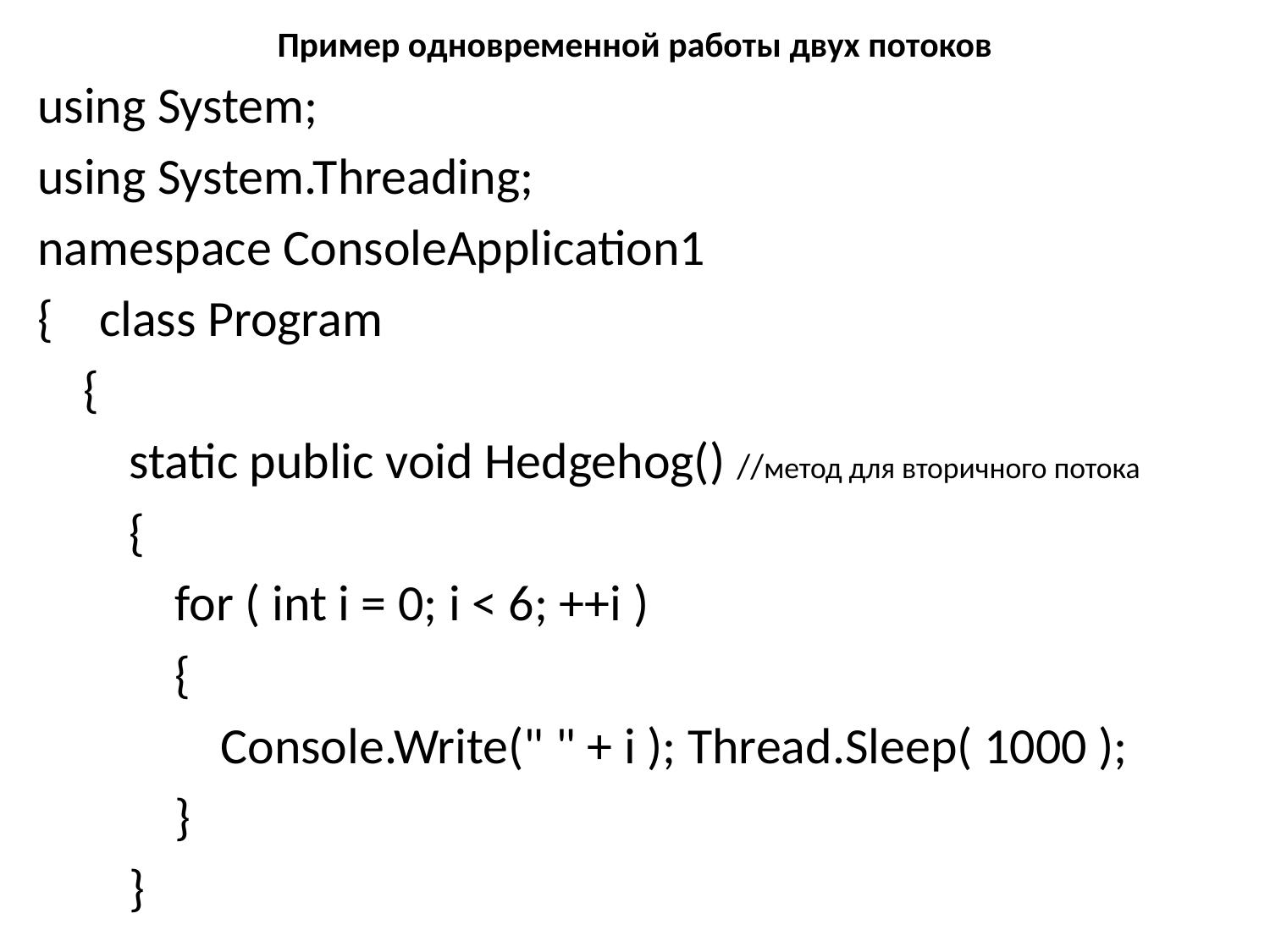

# Пример одновременной работы двух потоков
using System;
using System.Threading;
namespace ConsoleApplication1
{    class Program
    {
        static public void Hedgehog() //метод для вторичного потока
        {
            for ( int i = 0; i < 6; ++i )
            {
                Console.Write(" " + i ); Thread.Sleep( 1000 );
            }
        }